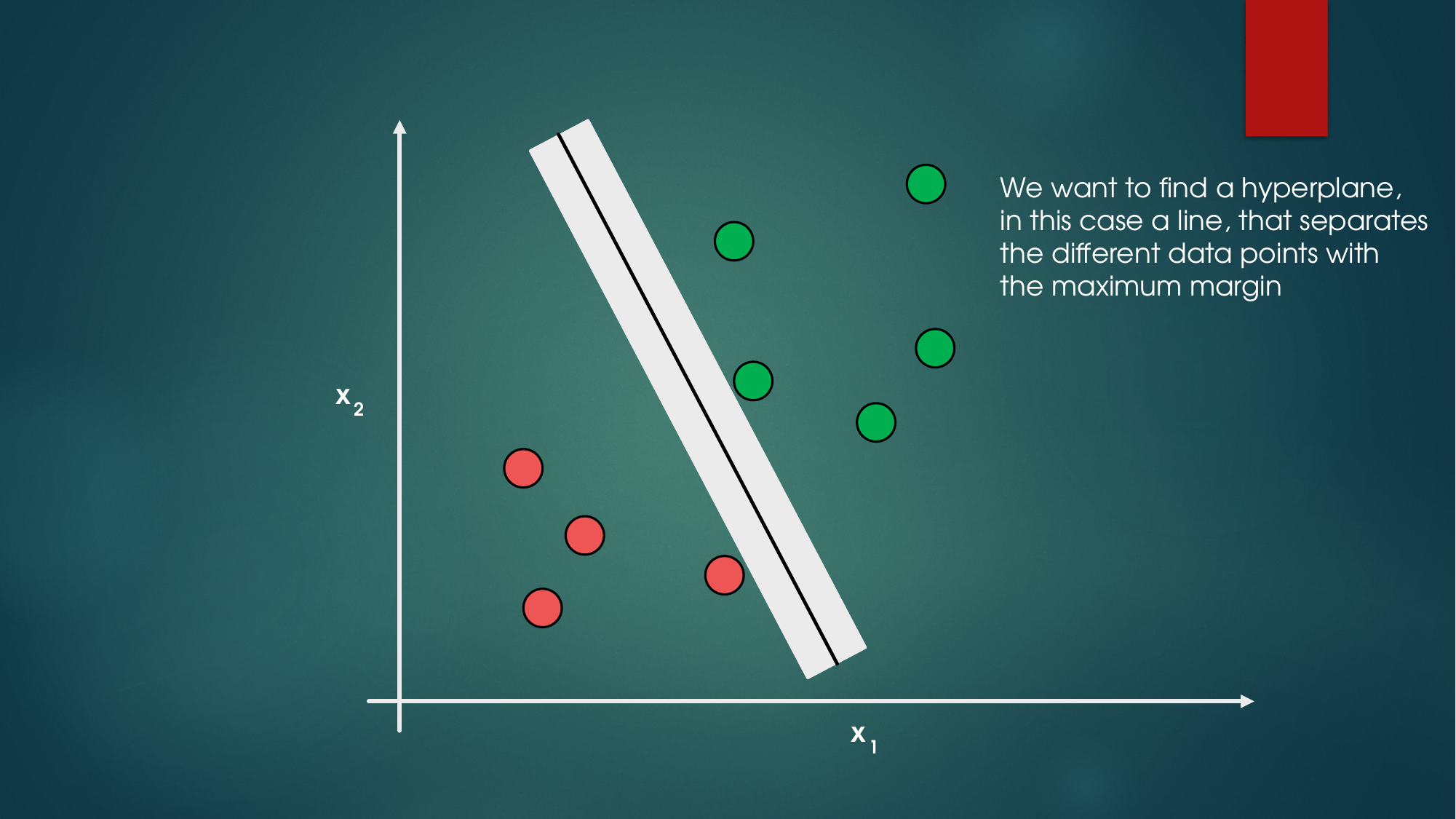

We want to find a hyperplane,
in this case a line, that separates
the different data points with
the maximum margin

x
2

x
1